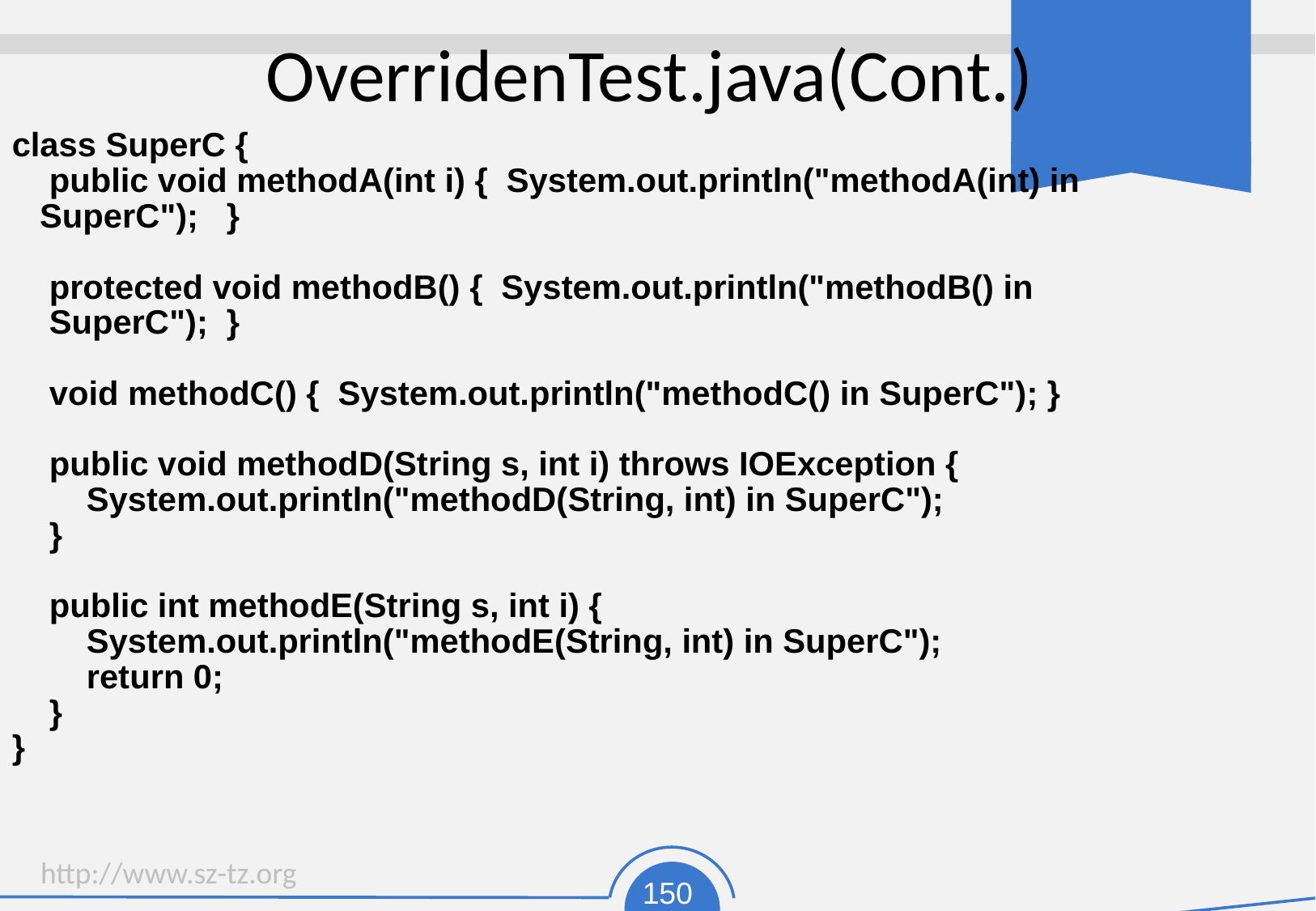

# OverridenTest.java(Cont.)
class SuperC {
    public void methodA(int i) {  System.out.println("methodA(int) in
   SuperC");   }

    protected void methodB() {  System.out.println("methodB() in
    SuperC");  }

    void methodC() {  System.out.println("methodC() in SuperC"); }

    public void methodD(String s, int i) throws IOException {
        System.out.println("methodD(String, int) in SuperC");
    }

    public int methodE(String s, int i) {
        System.out.println("methodE(String, int) in SuperC");
        return 0;
    }
}